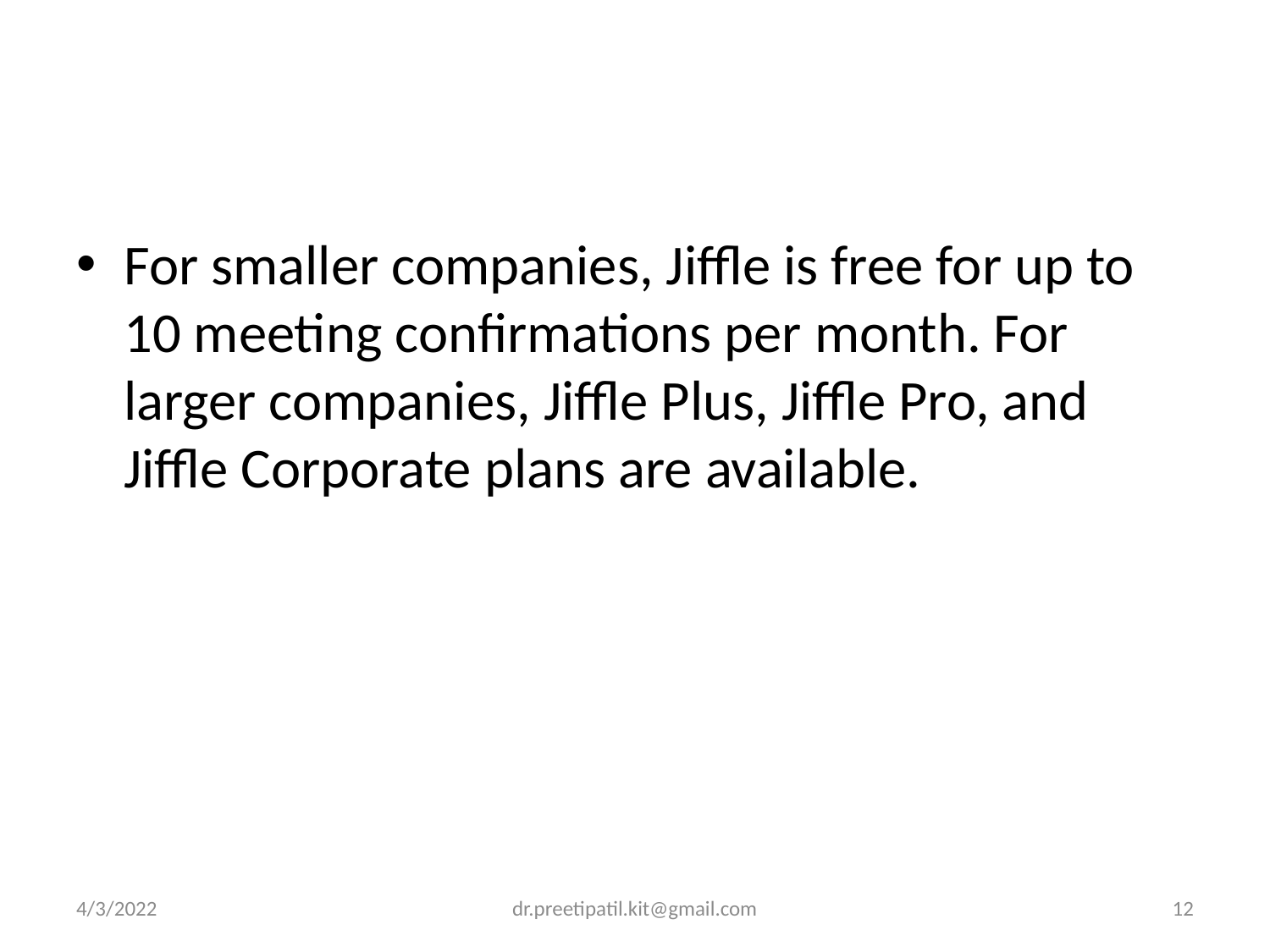

#
For smaller companies, Jiffle is free for up to 10 meeting confirmations per month. For larger companies, Jiffle Plus, Jiffle Pro, and Jiffle Corporate plans are available.
4/3/2022
dr.preetipatil.kit@gmail.com
12